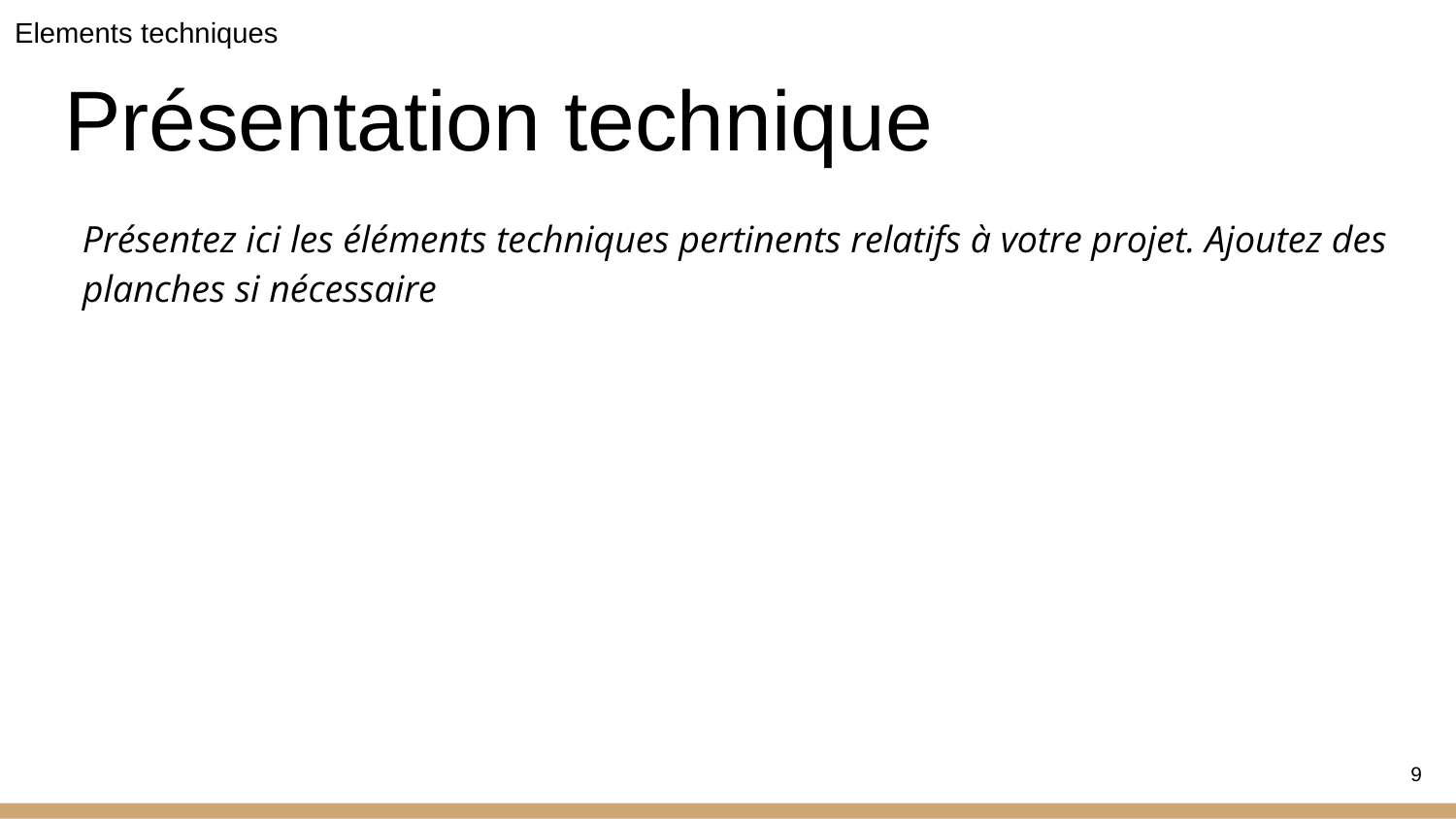

Elements techniques
# Présentation technique
Présentez ici les éléments techniques pertinents relatifs à votre projet. Ajoutez des planches si nécessaire
9